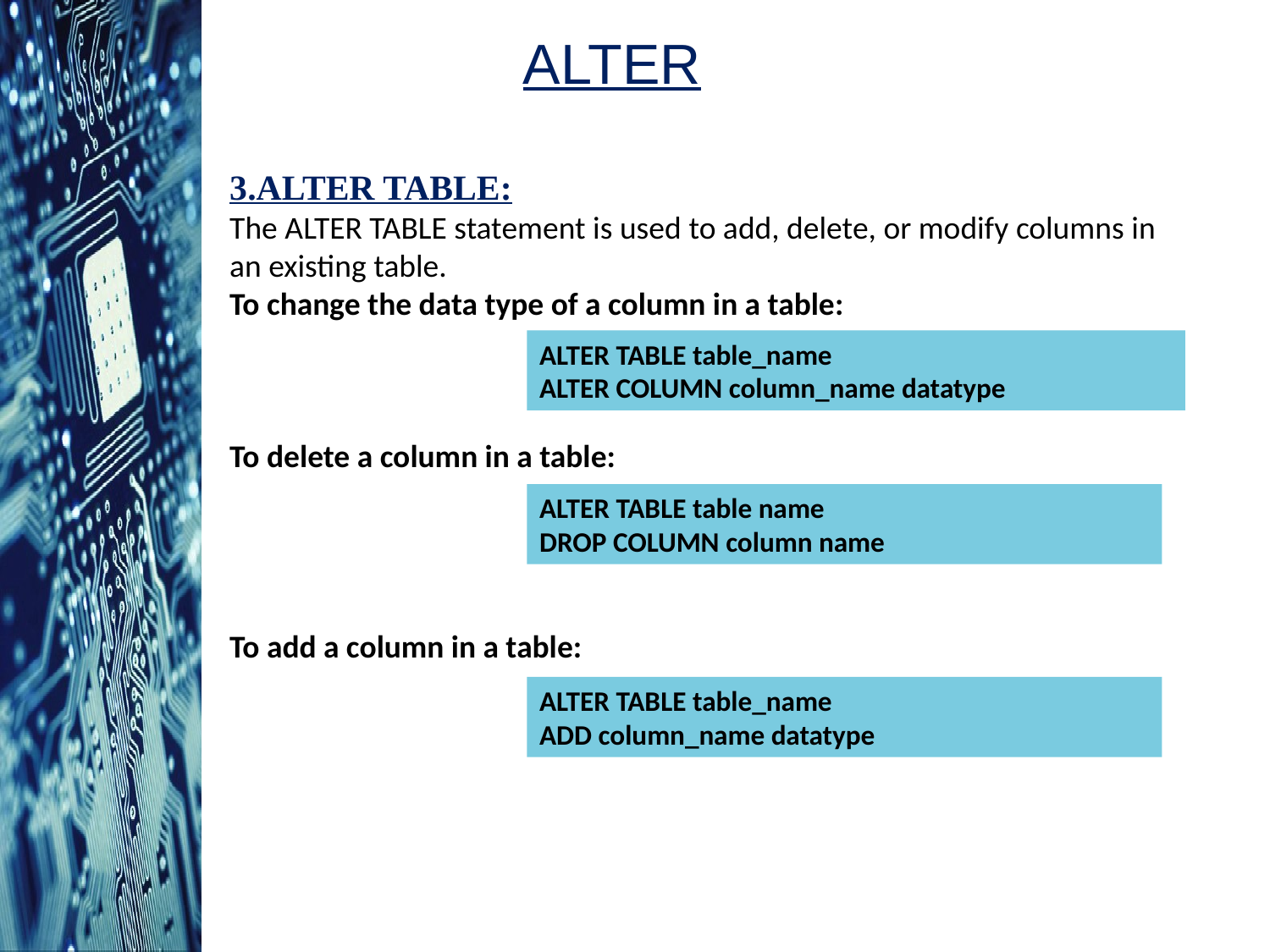

ALTER
3.ALTER TABLE:
The ALTER TABLE statement is used to add, delete, or modify columns in an existing table.
To change the data type of a column in a table:

To delete a column in a table:

To add a column in a table:

ALTER TABLE table_name
ALTER COLUMN column_name datatype
ALTER TABLE table name
DROP COLUMN column name
ALTER TABLE table_name
ADD column_name datatype